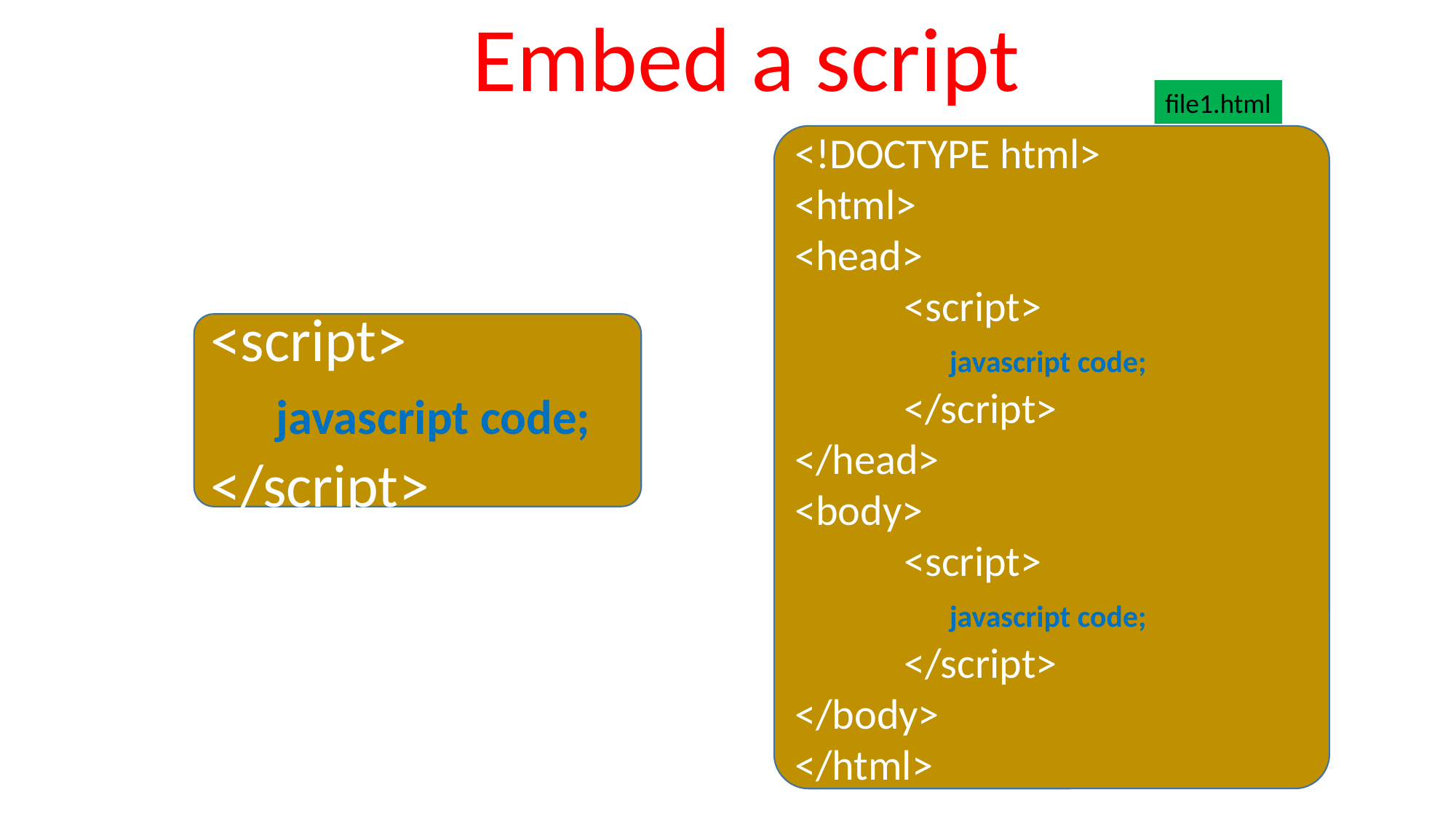

Embed a script
file1.html
<!DOCTYPE html>
<html>
<head>
<script>
     javascript code;
</script>
</head>
<body>
<script>
     javascript code;
</script>
</body>
</html>
<script>
     javascript code;
</script>